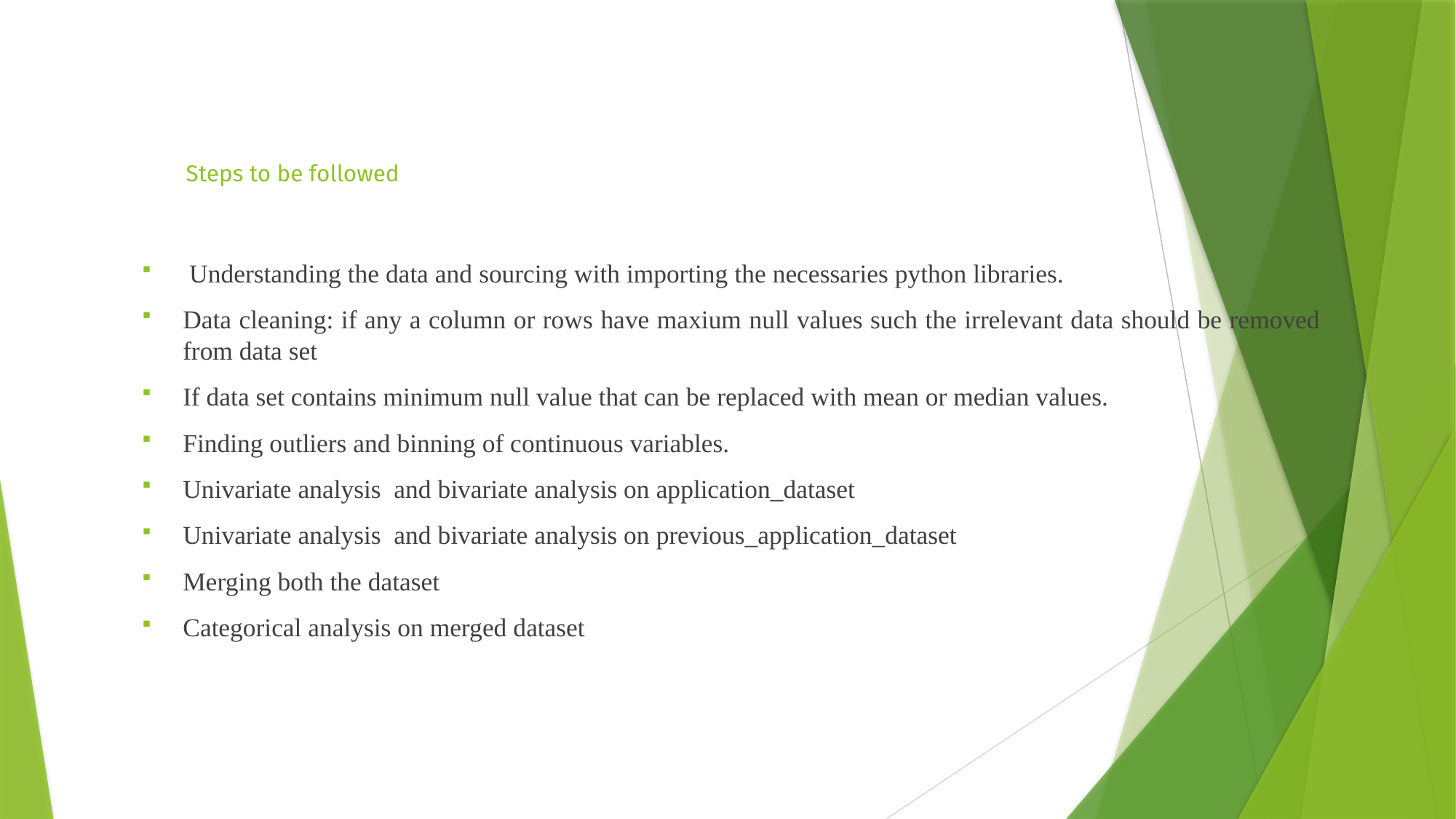

# Steps to be followed
 Understanding the data and sourcing with importing the necessaries python libraries.
Data cleaning: if any a column or rows have maxium null values such the irrelevant data should be removed from data set
If data set contains minimum null value that can be replaced with mean or median values.
Finding outliers and binning of continuous variables.
Univariate analysis  and bivariate analysis on application_dataset
Univariate analysis  and bivariate analysis on previous_application_dataset
Merging both the dataset
Categorical analysis on merged dataset